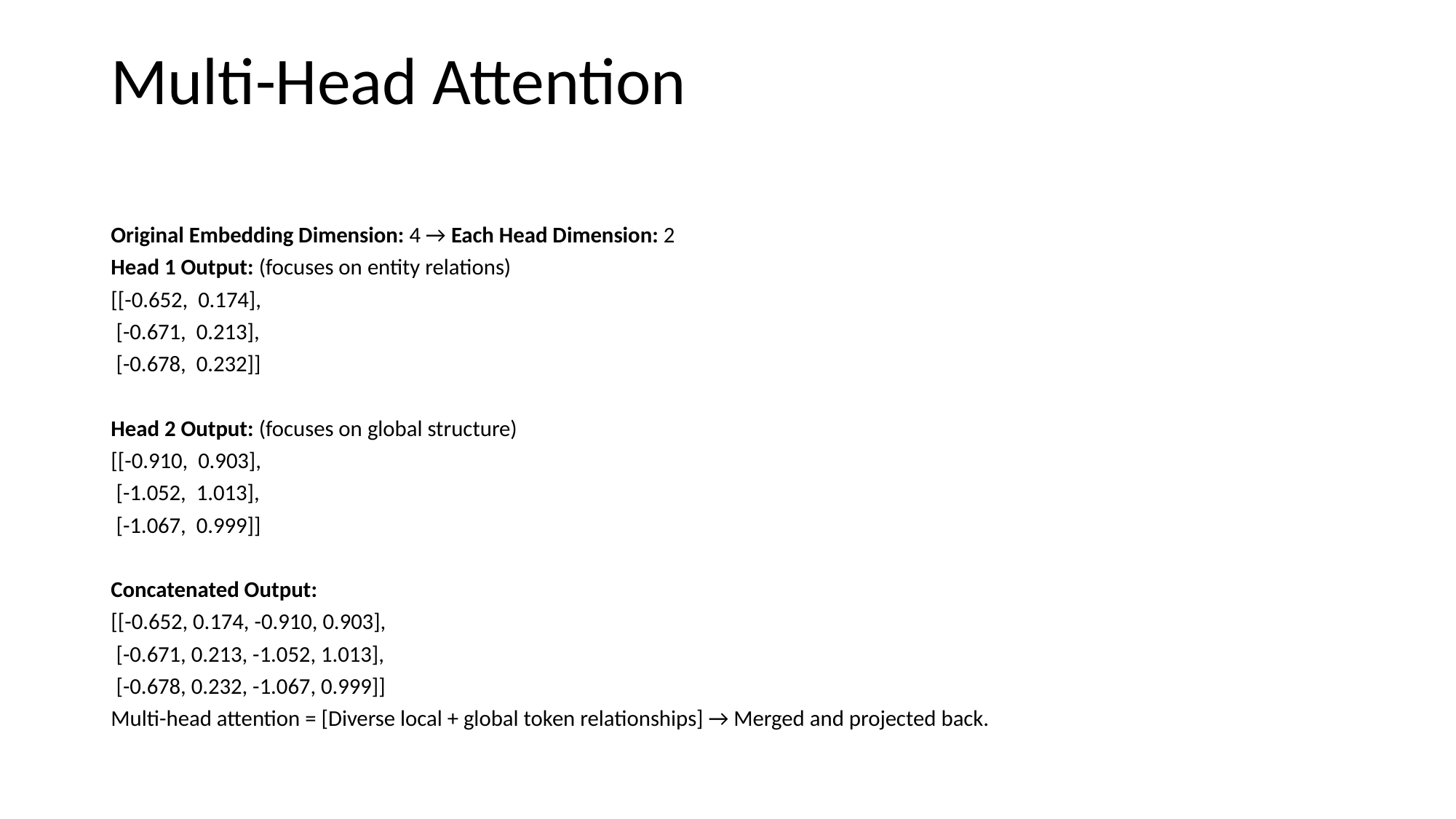

# Multi-Head Attention
Original Embedding Dimension: 4 → Each Head Dimension: 2
Head 1 Output: (focuses on entity relations)
[[-0.652,  0.174],
 [-0.671,  0.213],
 [-0.678,  0.232]]

Head 2 Output: (focuses on global structure)
[[-0.910,  0.903],
 [-1.052,  1.013],
 [-1.067,  0.999]]

Concatenated Output:
[[-0.652, 0.174, -0.910, 0.903],
 [-0.671, 0.213, -1.052, 1.013],
 [-0.678, 0.232, -1.067, 0.999]]
Multi-head attention = [Diverse local + global token relationships] → Merged and projected back.